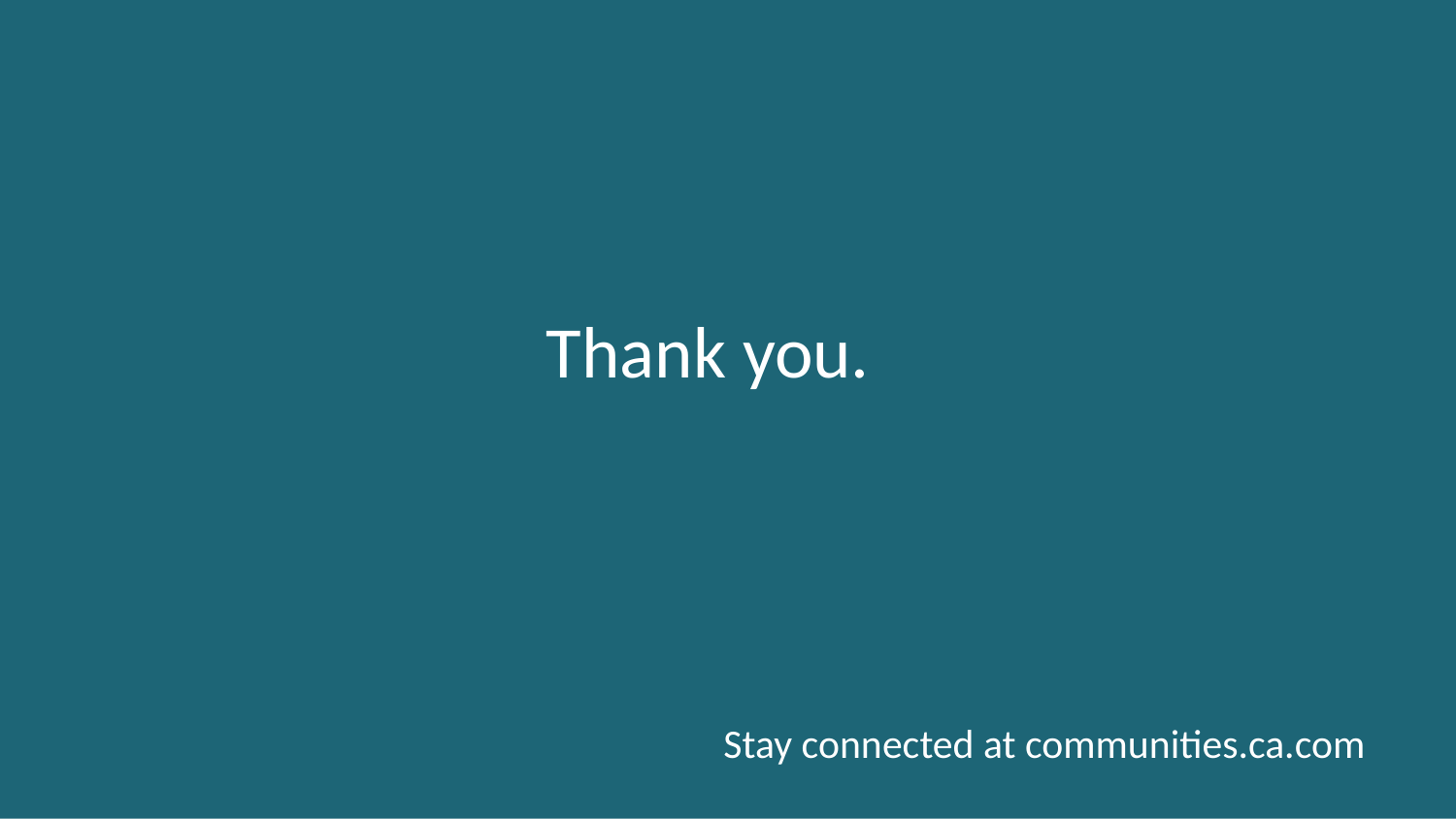

# Thank you.
Stay connected at communities.ca.com